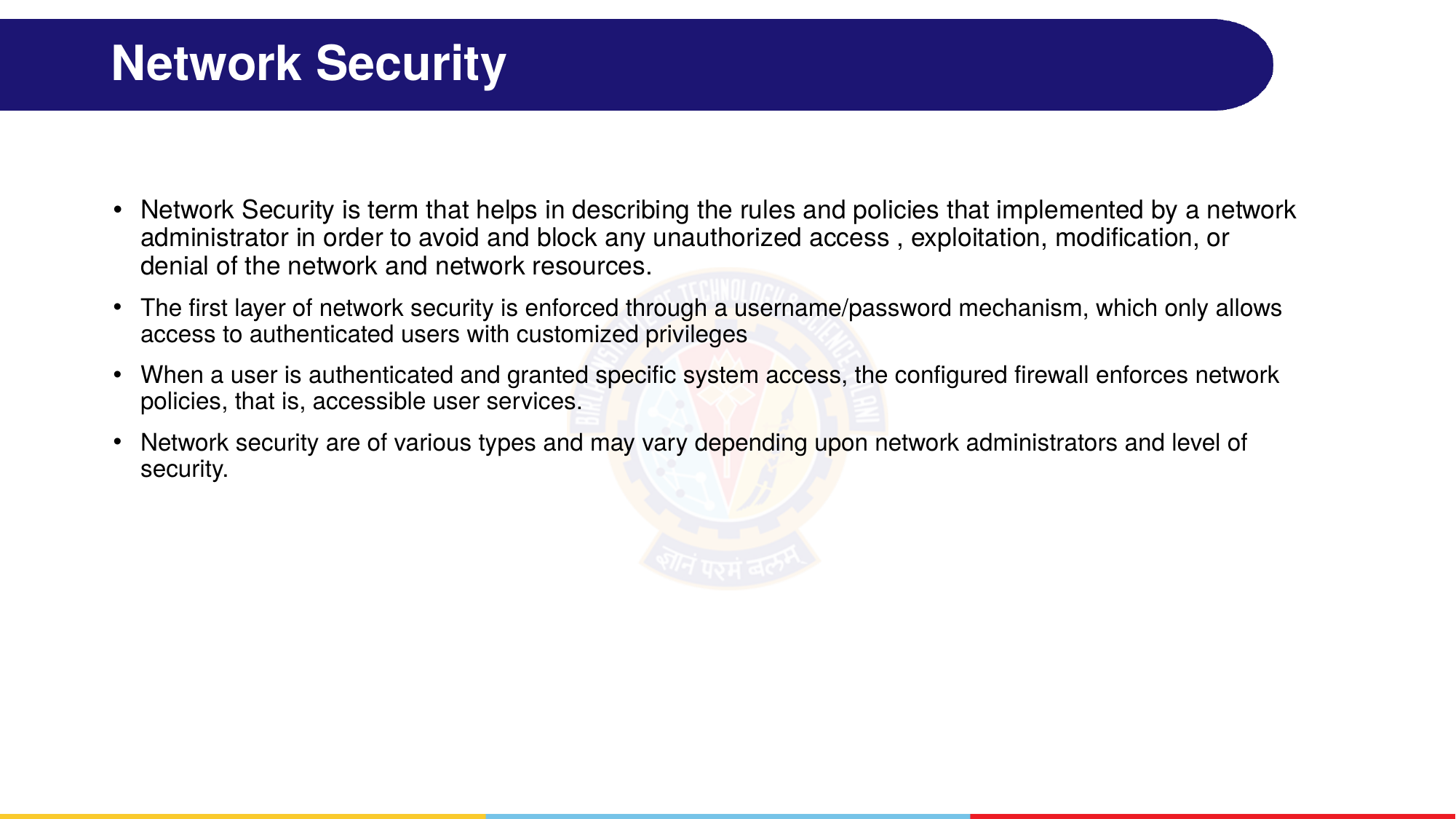

# Network Security
Network Security is term that helps in describing the rules and policies that implemented by a network administrator in order to avoid and block any unauthorized access , exploitation, modification, or denial of the network and network resources.
The first layer of network security is enforced through a username/password mechanism, which only allows access to authenticated users with customized privileges
When a user is authenticated and granted specific system access, the configured firewall enforces network policies, that is, accessible user services.
Network security are of various types and may vary depending upon network administrators and level of security.